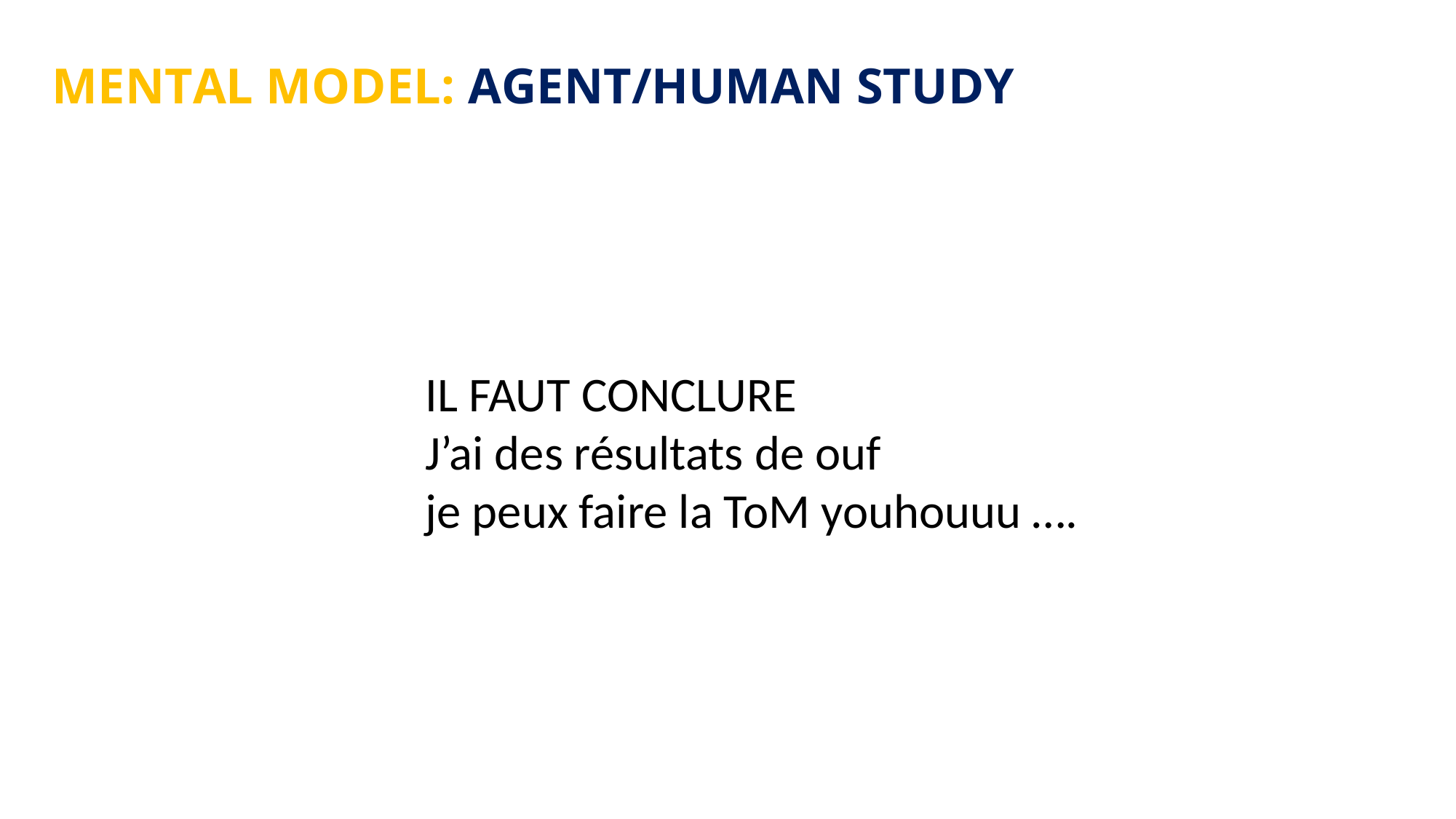

Mental model: agent/human study
IL FAUT CONCLURE
J’ai des résultats de ouf
je peux faire la ToM youhouuu ….